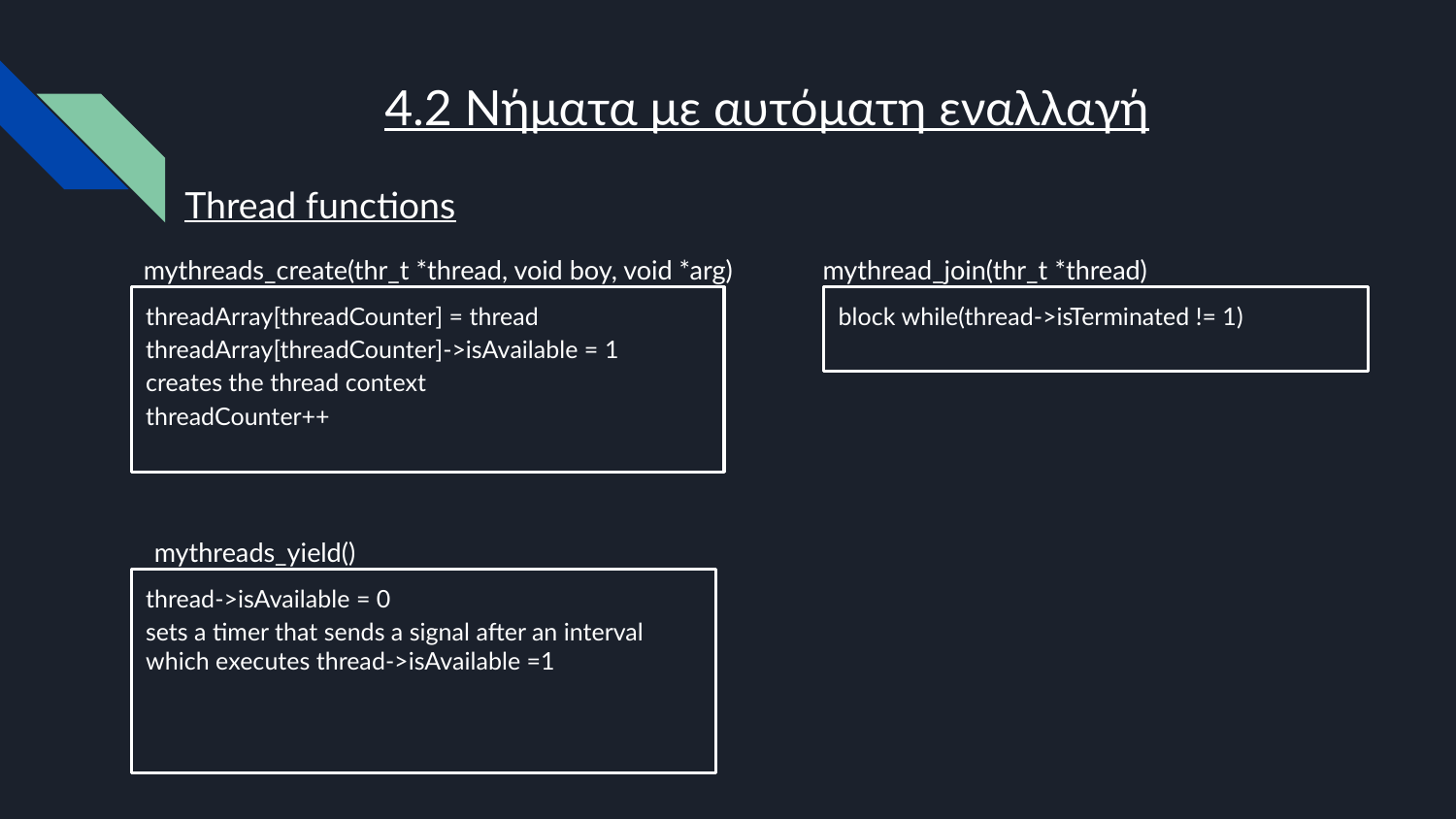

# 4.2 Νήματα με αυτόματη εναλλαγή
Thread functions
mythreads_create(thr_t *thread, void boy, void *arg)
mythread_join(thr_t *thread)
threadArray[threadCounter] = thread
threadArray[threadCounter]->isAvailable = 1
creates the thread context
threadCounter++

block while(thread->isTerminated != 1)

mythreads_yield()
thread->isAvailable = 0
sets a timer that sends a signal after an interval which executes thread->isAvailable =1